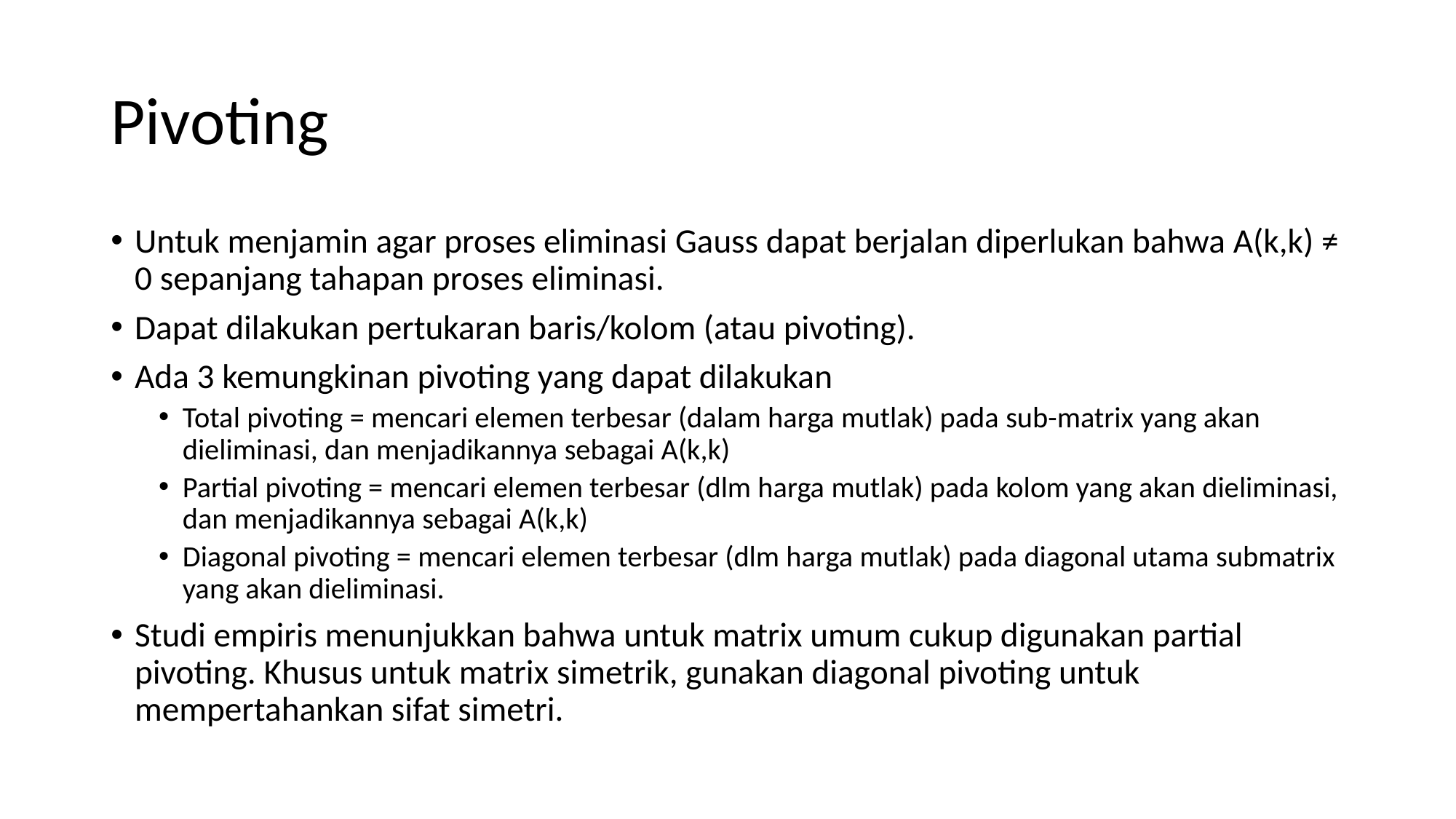

# Pivoting
Untuk menjamin agar proses eliminasi Gauss dapat berjalan diperlukan bahwa A(k,k) ≠ 0 sepanjang tahapan proses eliminasi.
Dapat dilakukan pertukaran baris/kolom (atau pivoting).
Ada 3 kemungkinan pivoting yang dapat dilakukan
Total pivoting = mencari elemen terbesar (dalam harga mutlak) pada sub-matrix yang akan dieliminasi, dan menjadikannya sebagai A(k,k)
Partial pivoting = mencari elemen terbesar (dlm harga mutlak) pada kolom yang akan dieliminasi, dan menjadikannya sebagai A(k,k)
Diagonal pivoting = mencari elemen terbesar (dlm harga mutlak) pada diagonal utama submatrix yang akan dieliminasi.
Studi empiris menunjukkan bahwa untuk matrix umum cukup digunakan partial pivoting. Khusus untuk matrix simetrik, gunakan diagonal pivoting untuk mempertahankan sifat simetri.